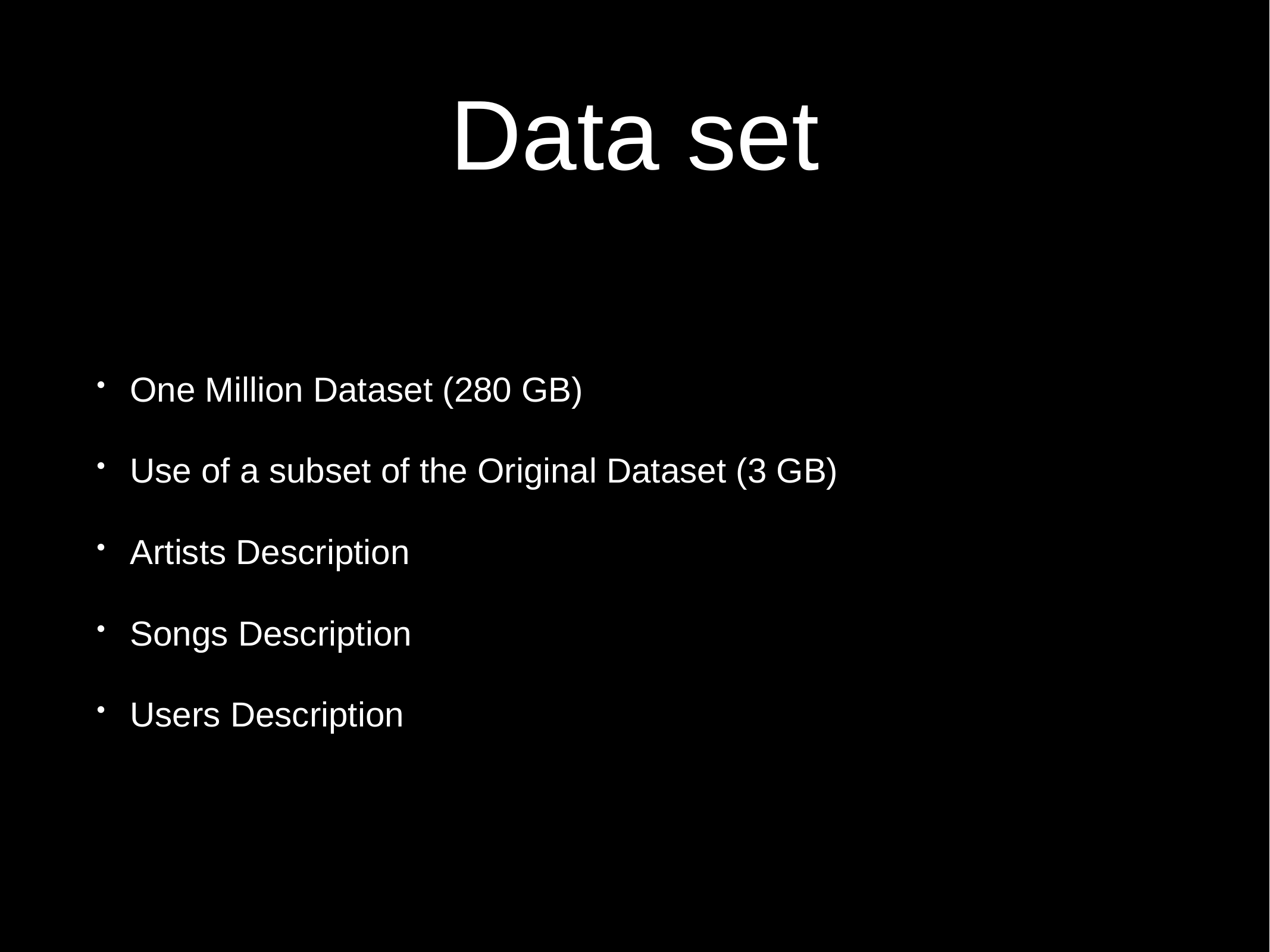

# Data set
One Million Dataset (280 GB)
Use of a subset of the Original Dataset (3 GB)
Artists Description
Songs Description
Users Description